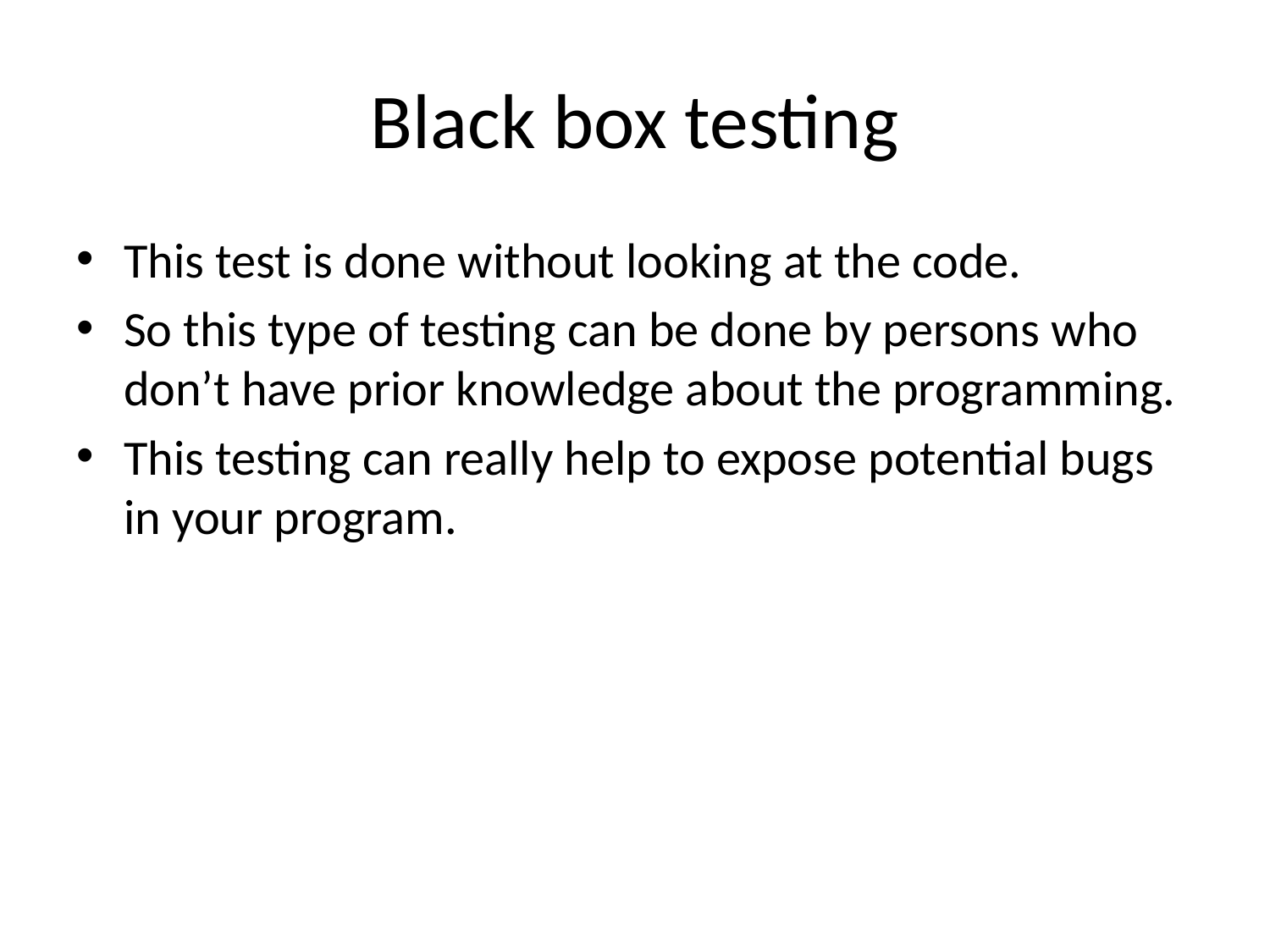

# Black box testing
This test is done without looking at the code.
So this type of testing can be done by persons who don’t have prior knowledge about the programming.
This testing can really help to expose potential bugs in your program.